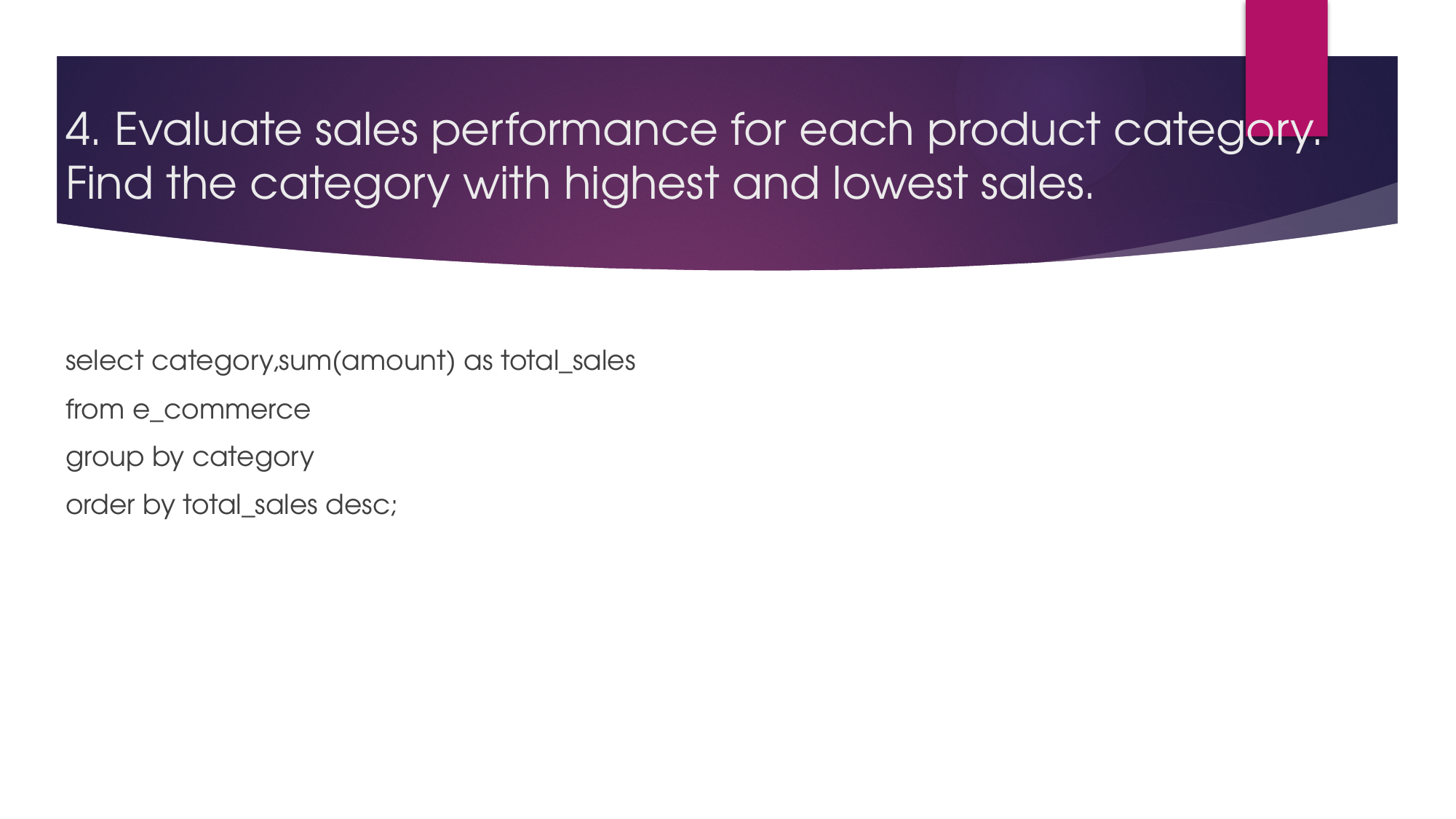

# 4. Evaluate sales performance for each product category. Find the category with highest and lowest sales.
select category,sum(amount) as total_sales
from e_commerce
group by category
order by total_sales desc;